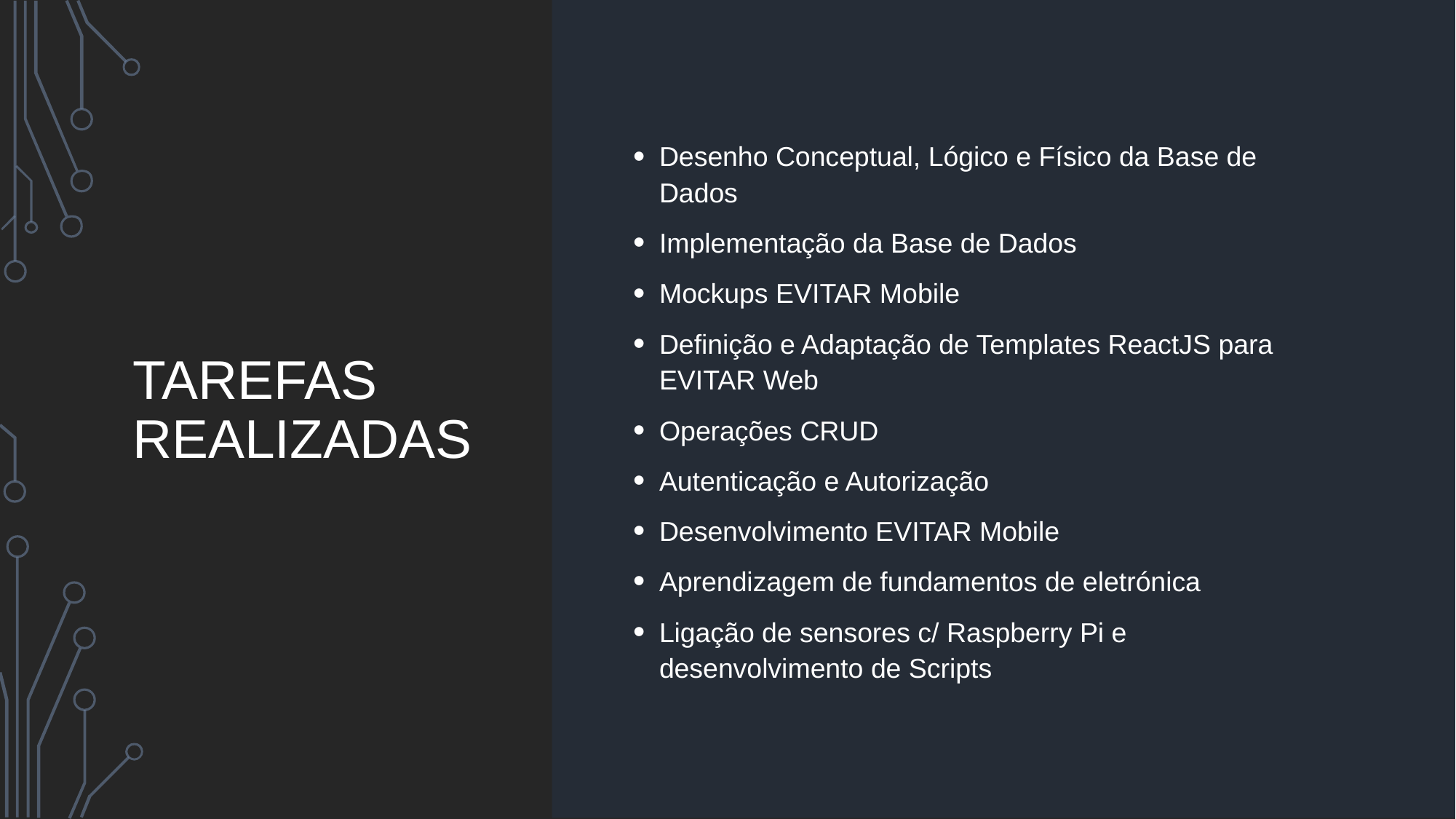

# Tarefas Realizadas
Desenho Conceptual, Lógico e Físico da Base de Dados
Implementação da Base de Dados
Mockups EVITAR Mobile
Definição e Adaptação de Templates ReactJS para EVITAR Web
Operações CRUD
Autenticação e Autorização
Desenvolvimento EVITAR Mobile
Aprendizagem de fundamentos de eletrónica
Ligação de sensores c/ Raspberry Pi e desenvolvimento de Scripts